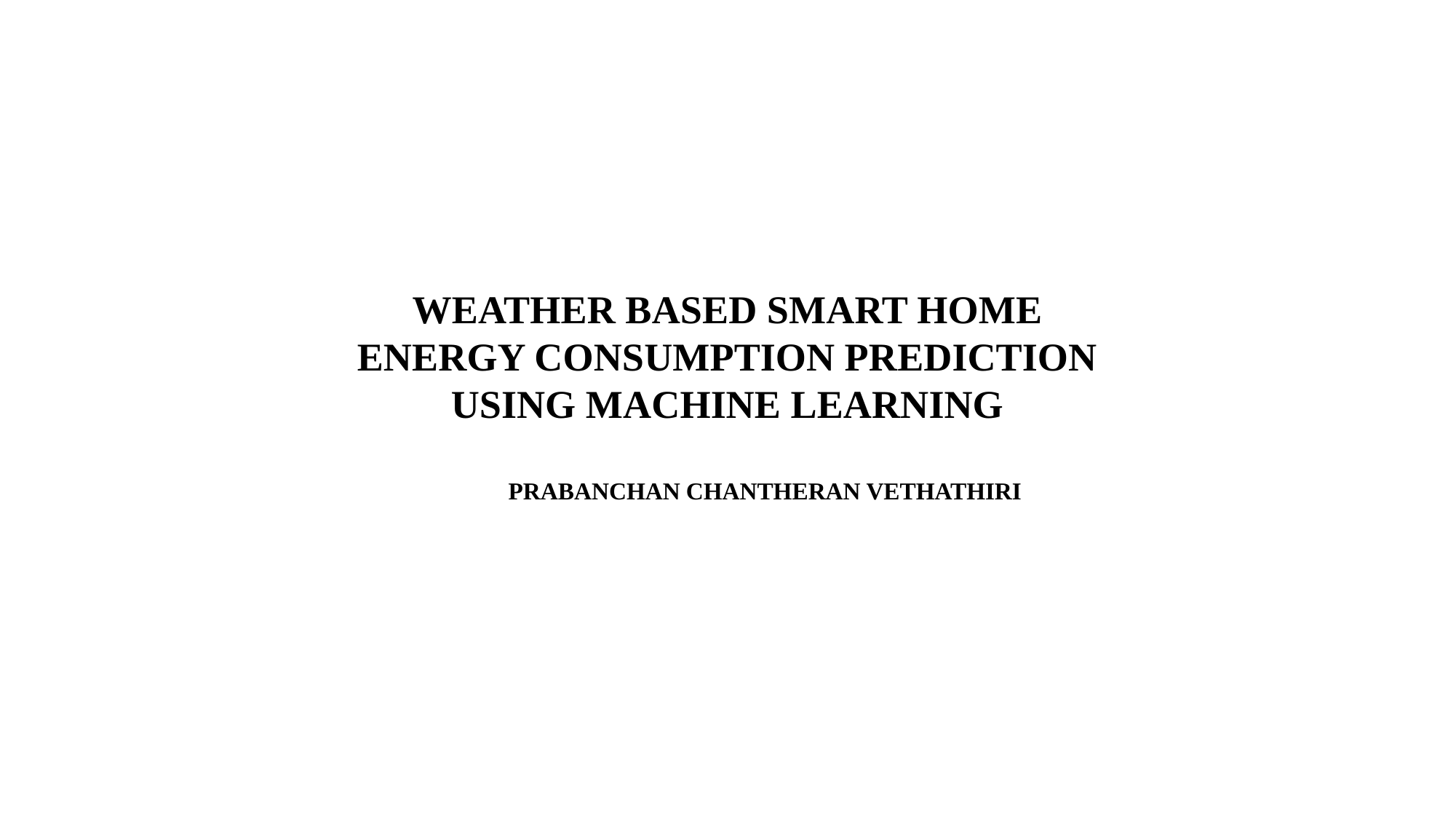

WEATHER BASED SMART HOME ENERGY CONSUMPTION PREDICTION USING MACHINE LEARNING

         PRABANCHAN CHANTHERAN VETHATHIRI